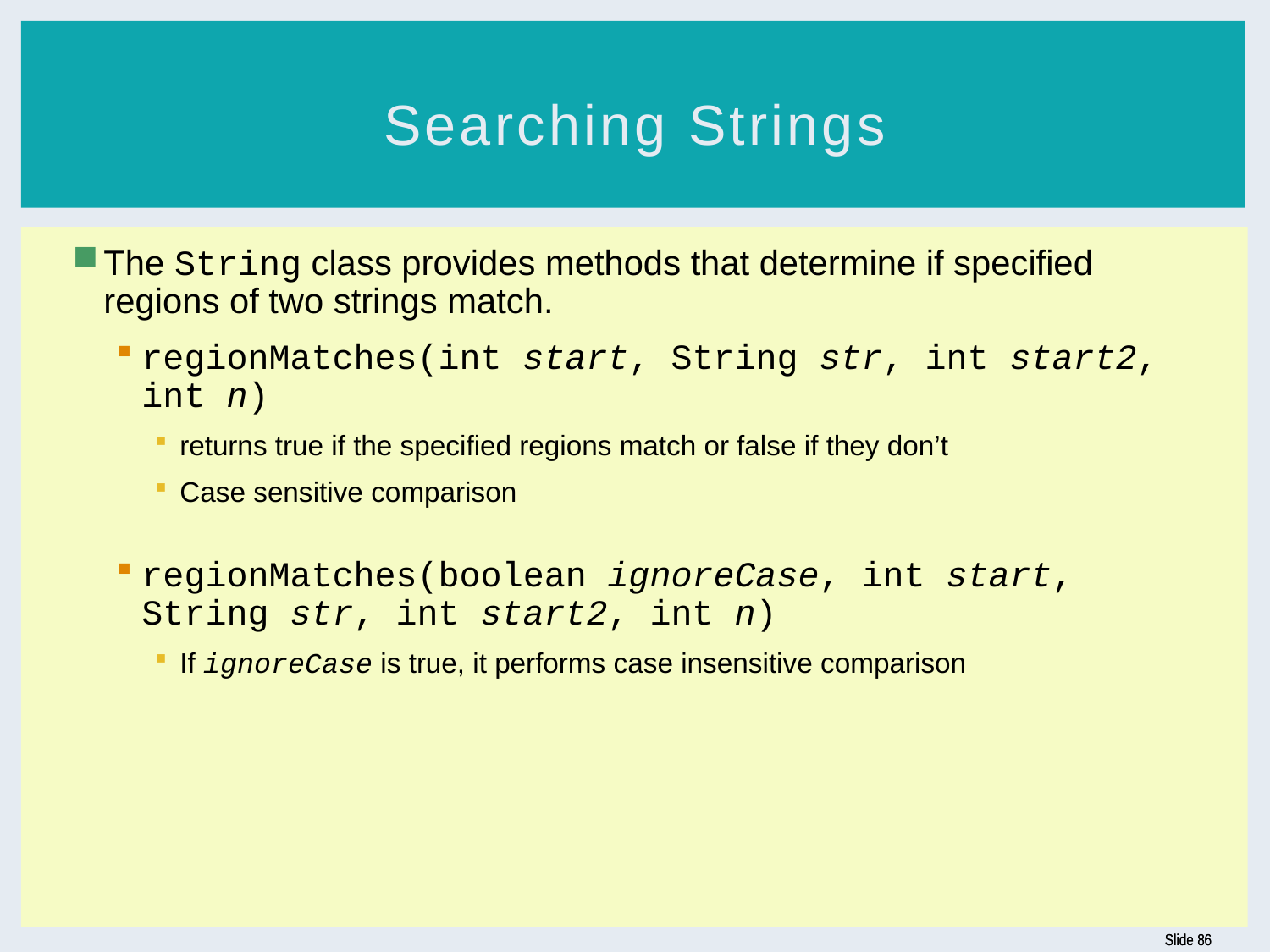

# Searching Strings
The String class provides methods that determine if specified regions of two strings match.
regionMatches(int start, String str, int start2, int n)
returns true if the specified regions match or false if they don’t
Case sensitive comparison
regionMatches(boolean ignoreCase, int start, String str, int start2, int n)
If ignoreCase is true, it performs case insensitive comparison